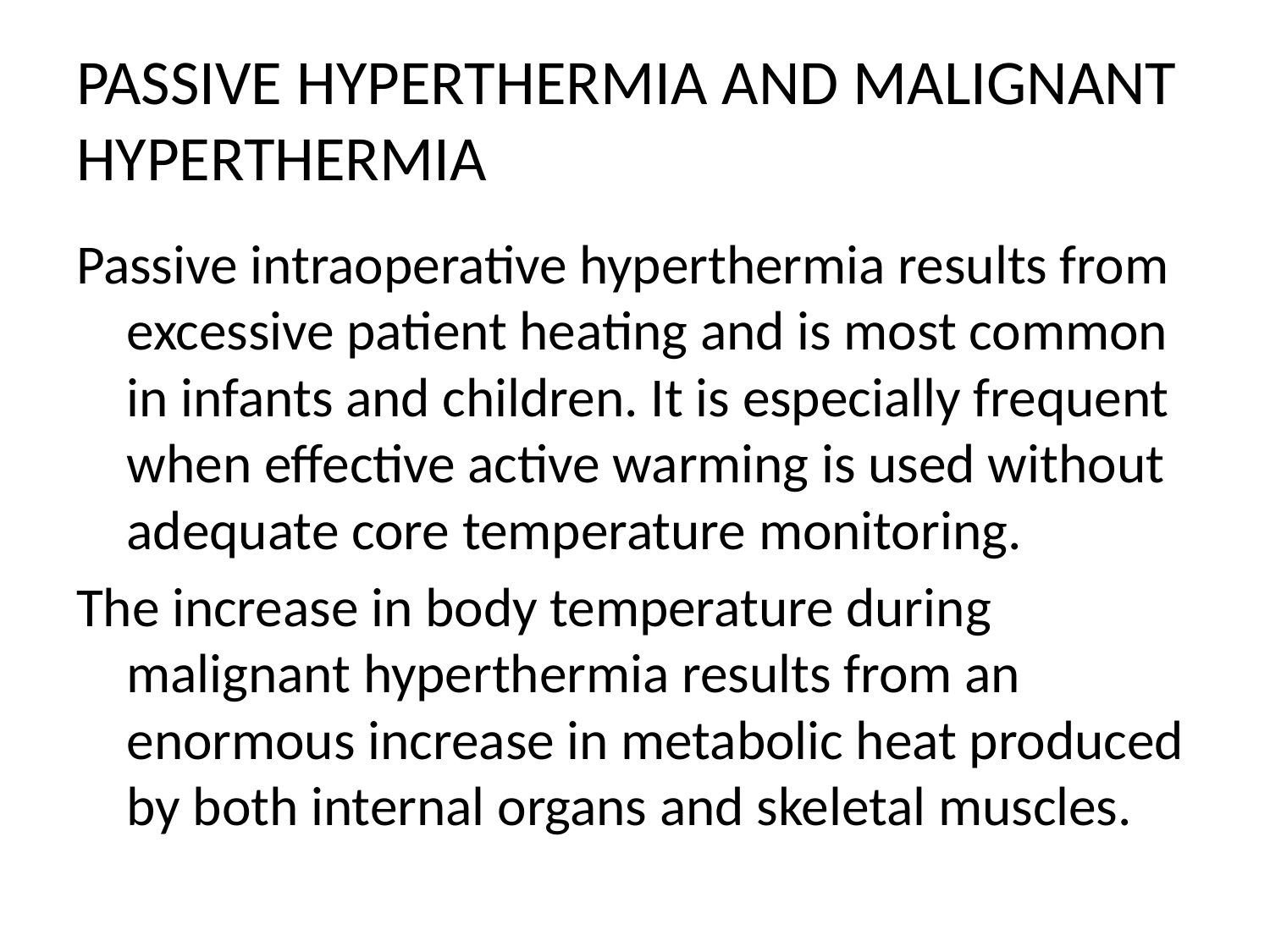

# PASSIVE HYPERTHERMIA AND MALIGNANT HYPERTHERMIA
Passive intraoperative hyperthermia results from excessive patient heating and is most common in infants and children. It is especially frequent when effective active warming is used without adequate core temperature monitoring.
The increase in body temperature during malignant hyperthermia results from an enormous increase in metabolic heat produced by both internal organs and skeletal muscles.